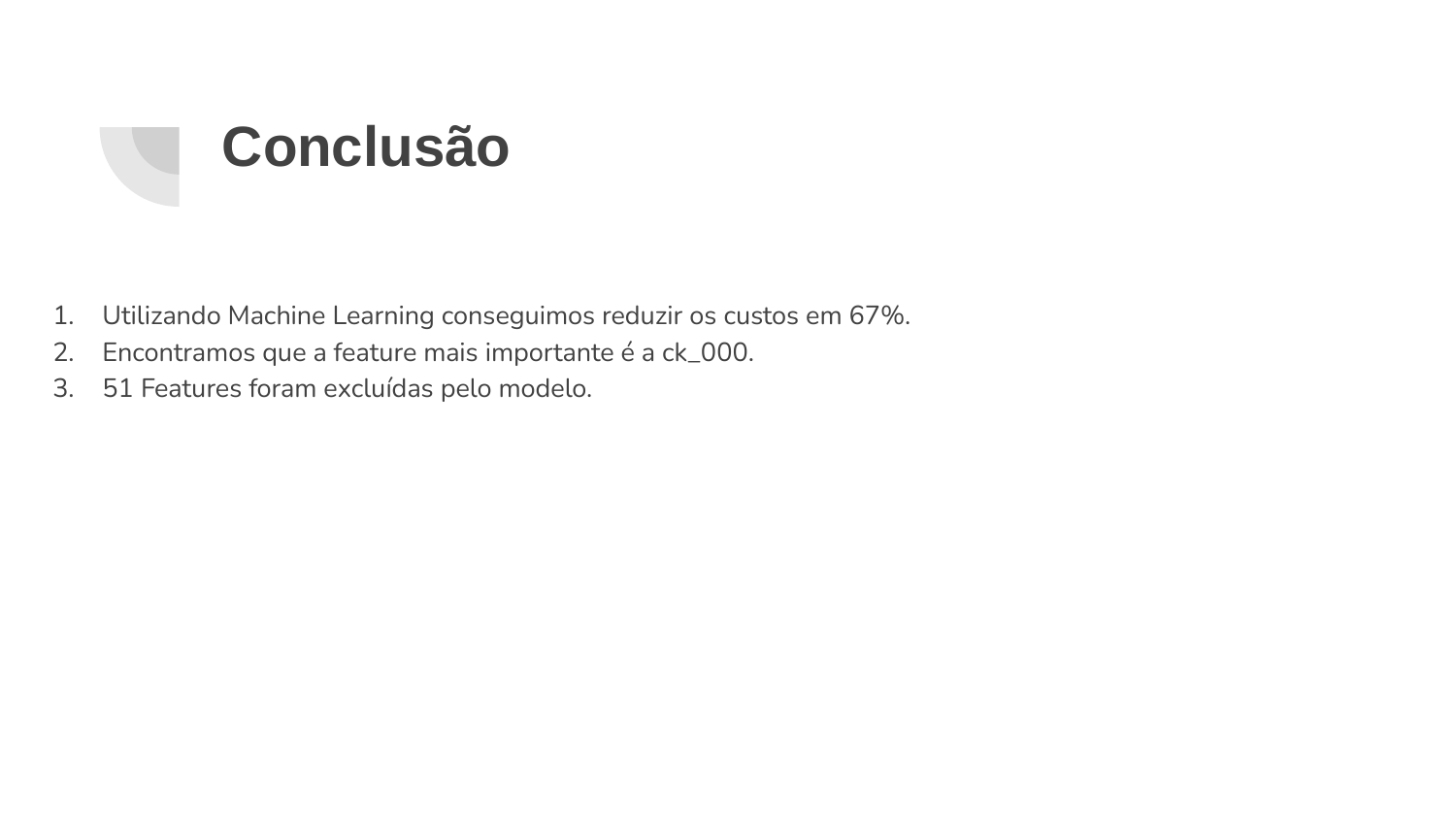

# Conclusão
Utilizando Machine Learning conseguimos reduzir os custos em 67%.
Encontramos que a feature mais importante é a ck_000.
51 Features foram excluídas pelo modelo.